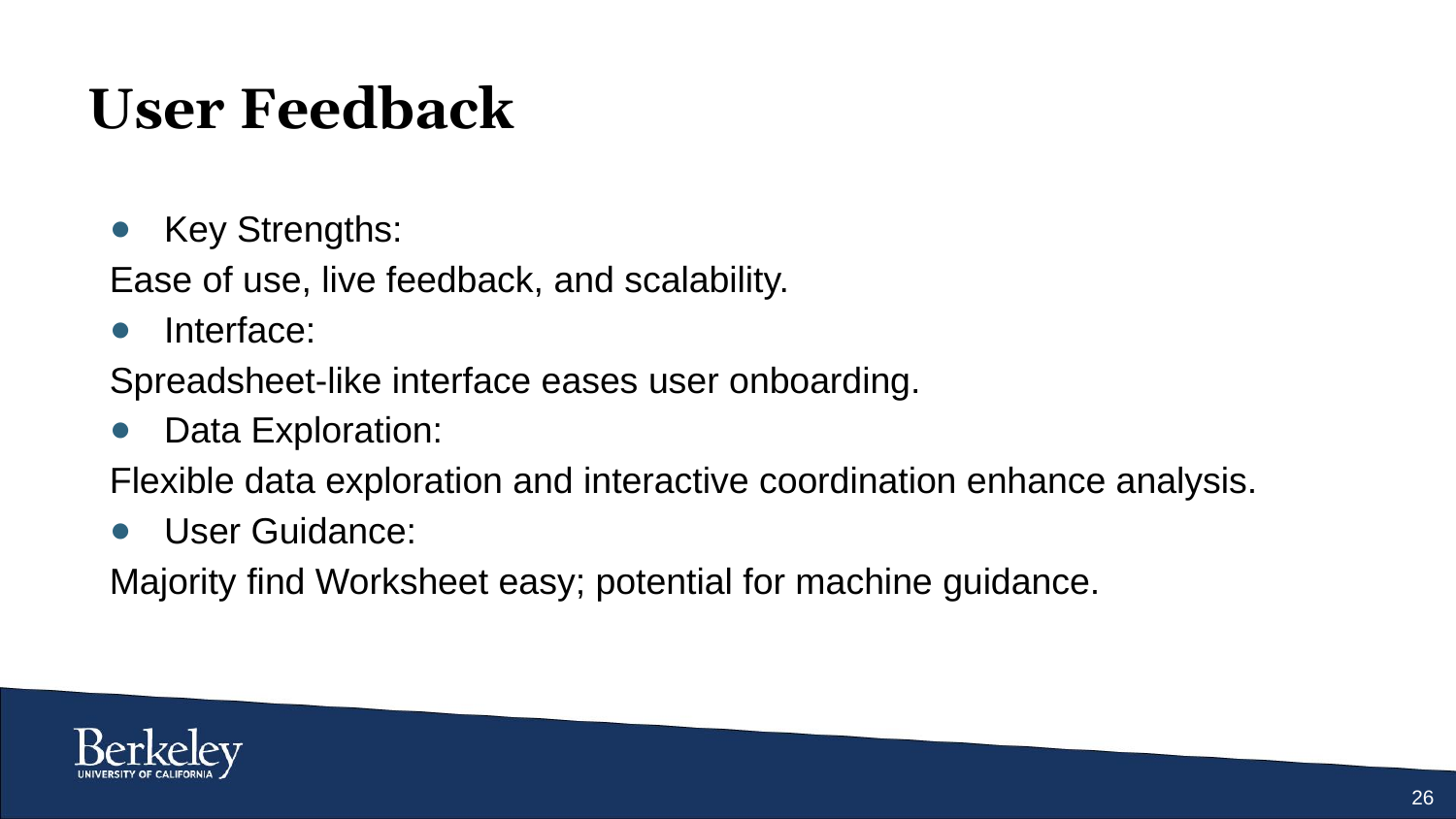

# User Feedback
Key Strengths:
Ease of use, live feedback, and scalability.
Interface:
Spreadsheet-like interface eases user onboarding.
Data Exploration:
Flexible data exploration and interactive coordination enhance analysis.
User Guidance:
Majority find Worksheet easy; potential for machine guidance.

26